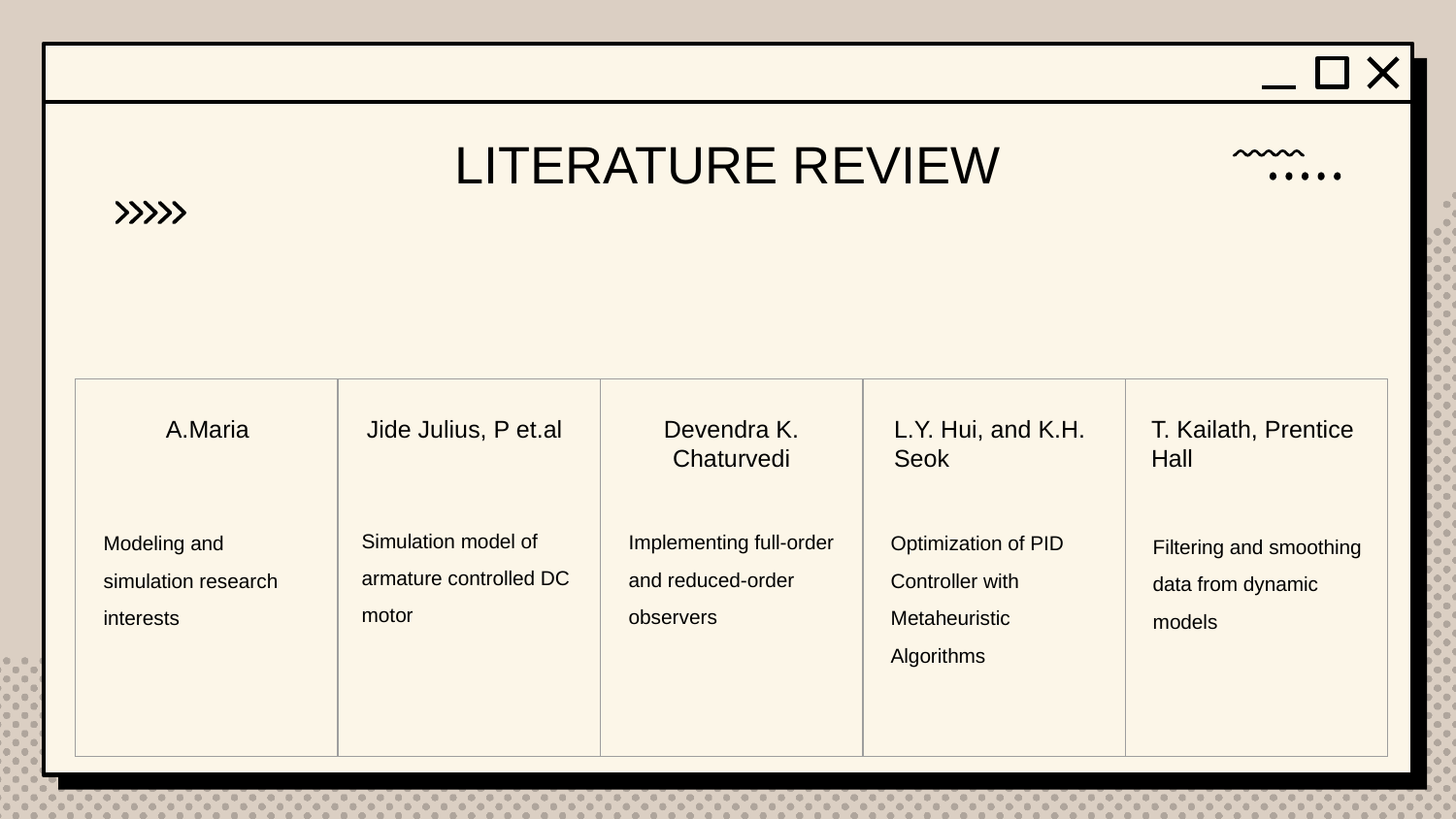

# LITERATURE REVIEW

|  |  |  |  |  |
| --- | --- | --- | --- | --- |
A.Maria
Jide Julius, P et.al
Devendra K. Chaturvedi
L.Y. Hui, and K.H. Seok
T. Kailath, Prentice Hall
Simulation model of armature controlled DC motor

Implementing full-order and reduced-order observers

Modeling and simulation research interests

Optimization of PID Controller with Metaheuristic Algorithms

Filtering and smoothing data from dynamic models